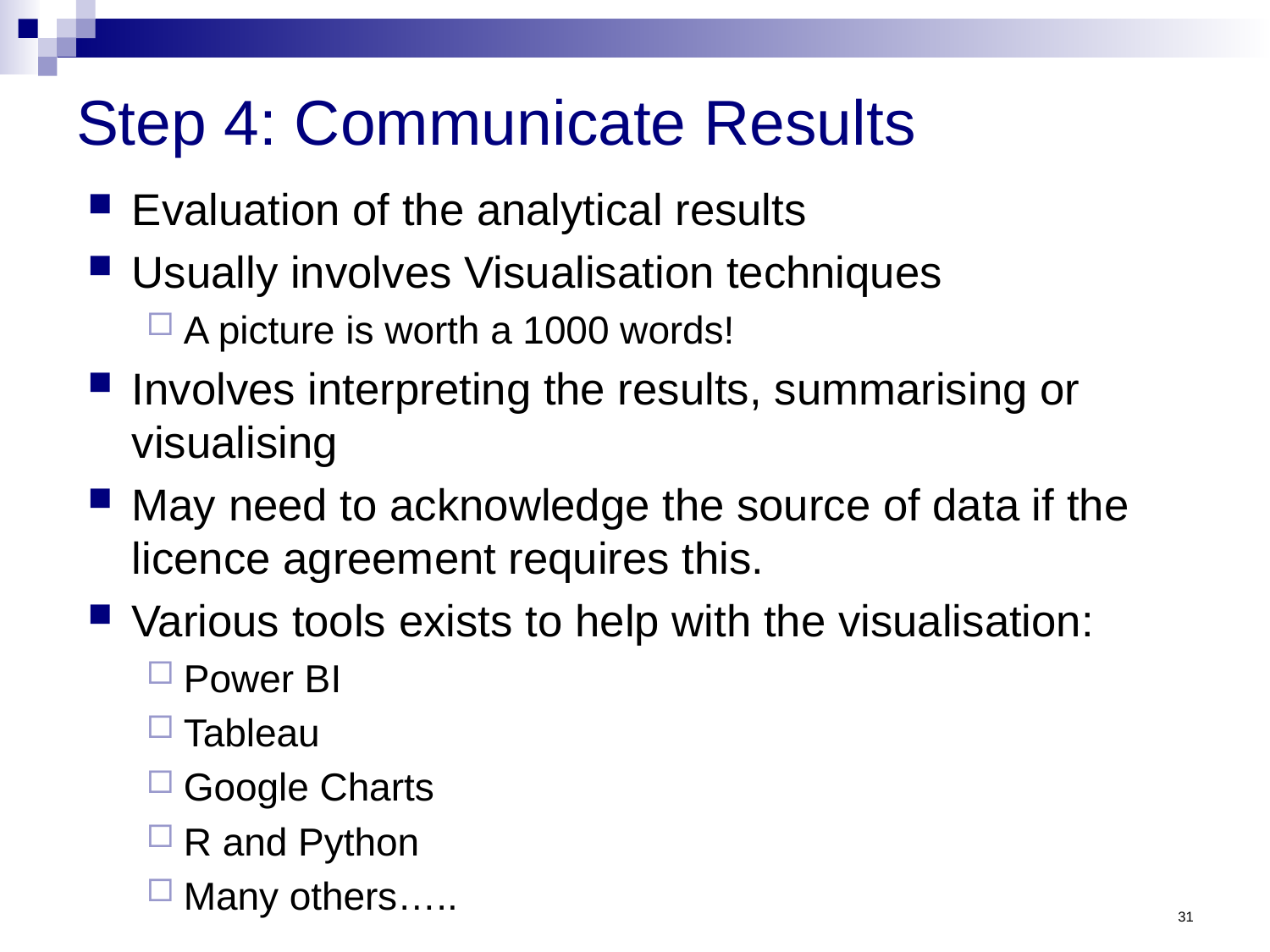

# Step 4: Communicate Results
Evaluation of the analytical results
Usually involves Visualisation techniques
A picture is worth a 1000 words!
Involves interpreting the results, summarising or visualising
May need to acknowledge the source of data if the licence agreement requires this.
Various tools exists to help with the visualisation:
Power BI
Tableau
Google Charts
R and Python
Many others…..
31